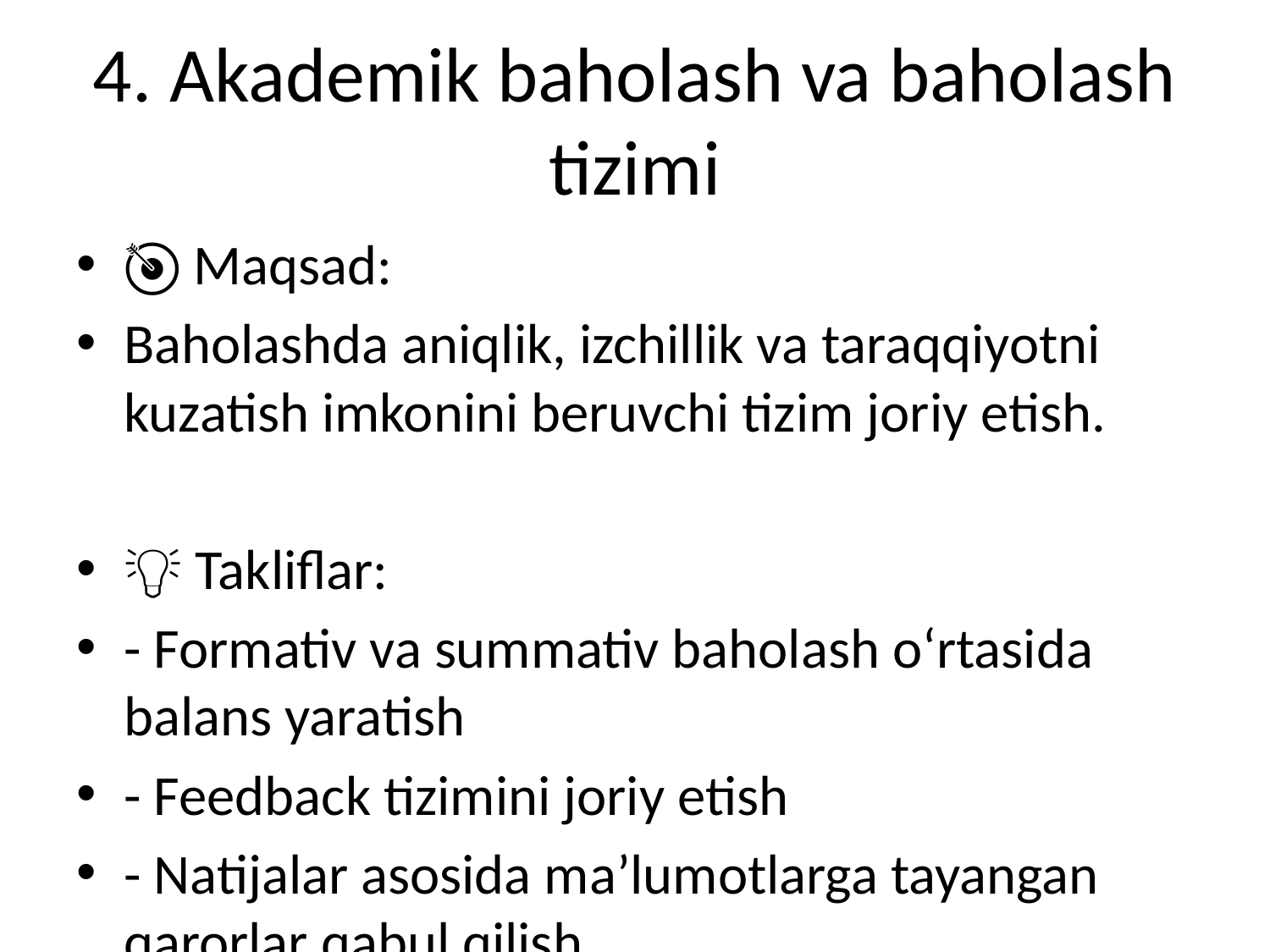

# 4. Akademik baholash va baholash tizimi
🎯 Maqsad:
Baholashda aniqlik, izchillik va taraqqiyotni kuzatish imkonini beruvchi tizim joriy etish.

💡 Takliflar:
- Formativ va summativ baholash o‘rtasida balans yaratish
- Feedback tizimini joriy etish
- Natijalar asosida ma’lumotlarga tayangan qarorlar qabul qilish

📈 Kutilayotgan natijalar:
- O‘quvchilarning o‘z ustida ishlashi oshadi
- Baholash jarayoniga ishonch kuchayadi